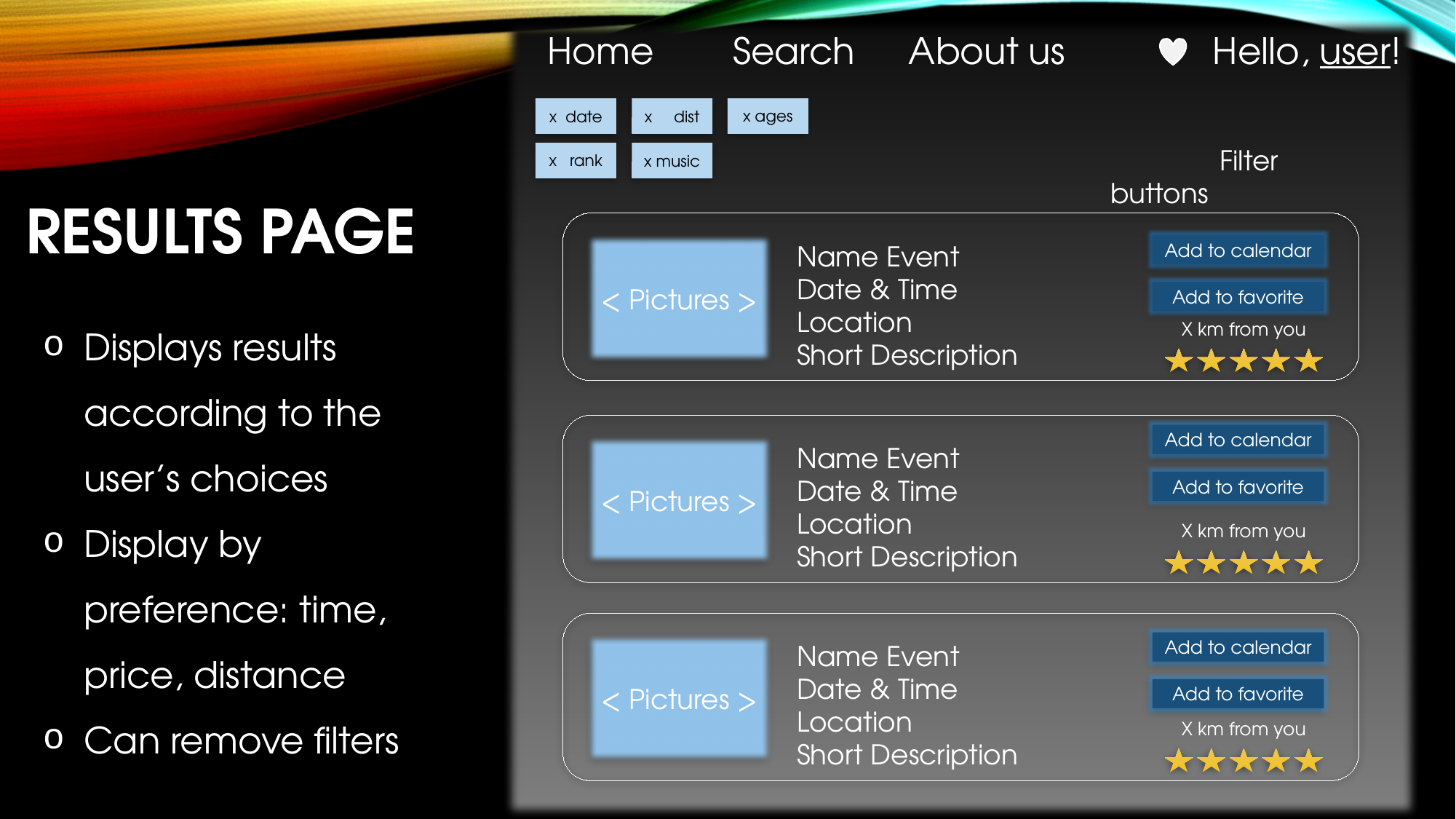

About us
Hello, user!
Home
Search

x ages
x  date
x     dist
	Filter buttons
x   rank
x music
# results page

< Pictures >
Name Event
Date & Time
Location
Short Description
X km from you

Add to calendar
Add to favorite
Displays results according to the user’s choices
Display by preference: time, price, distance
Can remove filters

< Pictures >
Name Event
Date & Time
Location
Short Description
X km from you

Add to calendar
Add to favorite

< Pictures >
Name Event
Date & Time
Location
Short Description
X km from you

Add to calendar
Add to favorite